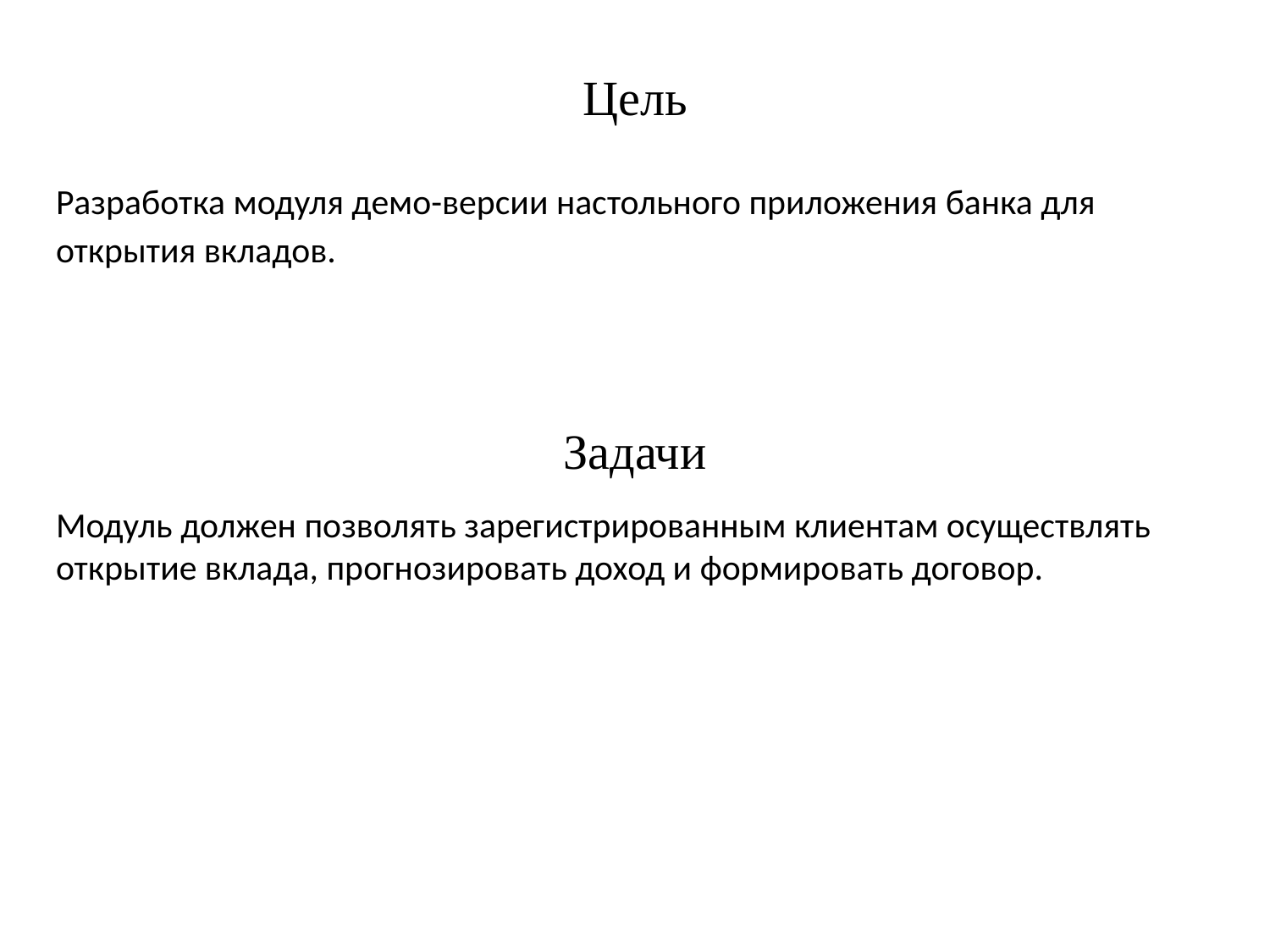

# Цель
Разработка модуля демо-версии настольного приложения банка для открытия вкладов.
Задачи
Модуль должен позволять зарегистрированным клиентам осуществлять открытие вклада, прогнозировать доход и формировать договор.